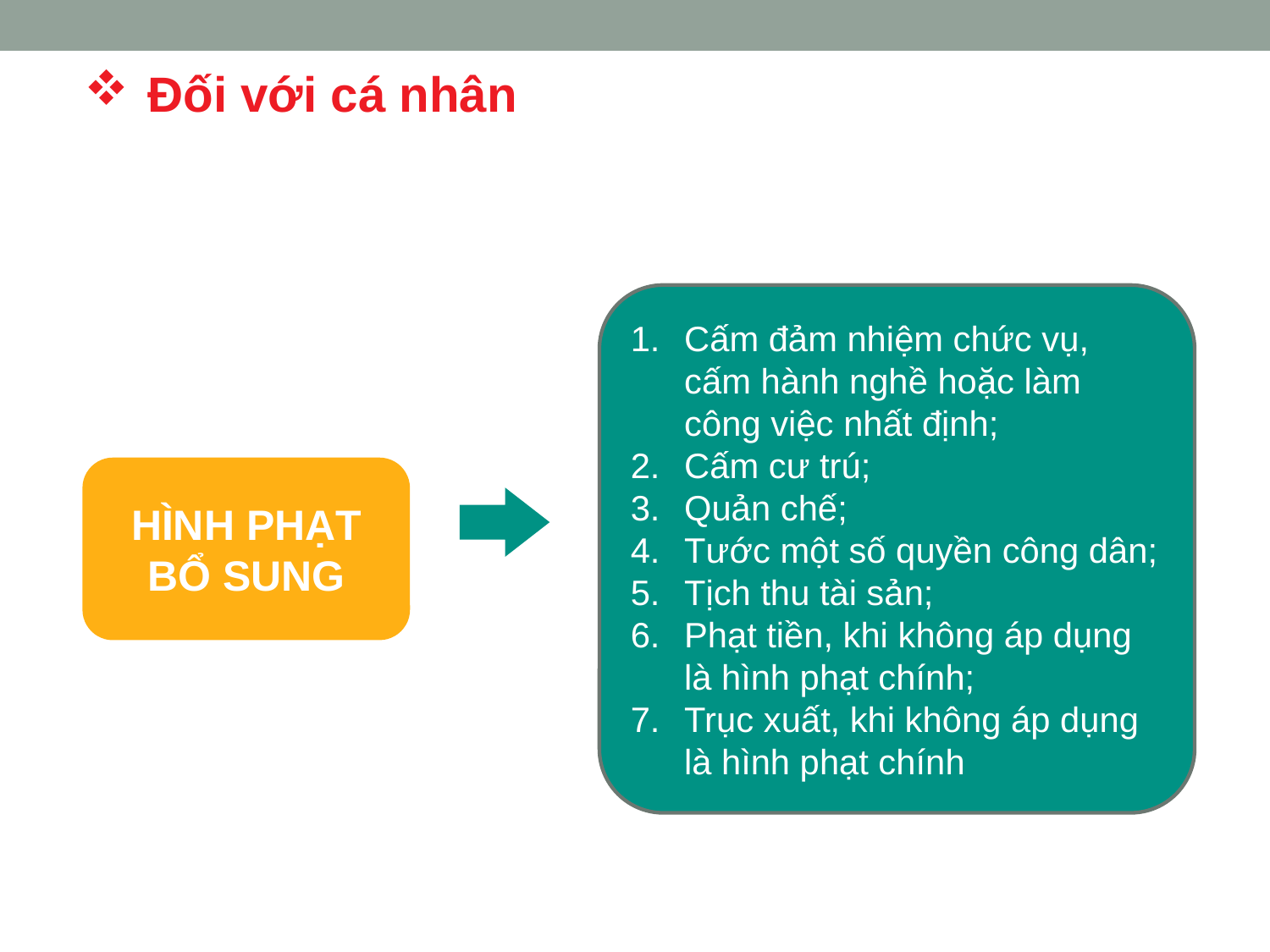

30
Đối với cá nhân
Cấm đảm nhiệm chức vụ, cấm hành nghề hoặc làm công việc nhất định;
Cấm cư trú;
Quản chế;
Tước một số quyền công dân;
Tịch thu tài sản;
Phạt tiền, khi không áp dụng là hình phạt chính;
Trục xuất, khi không áp dụng là hình phạt chính
HÌNH PHẠT BỔ SUNG